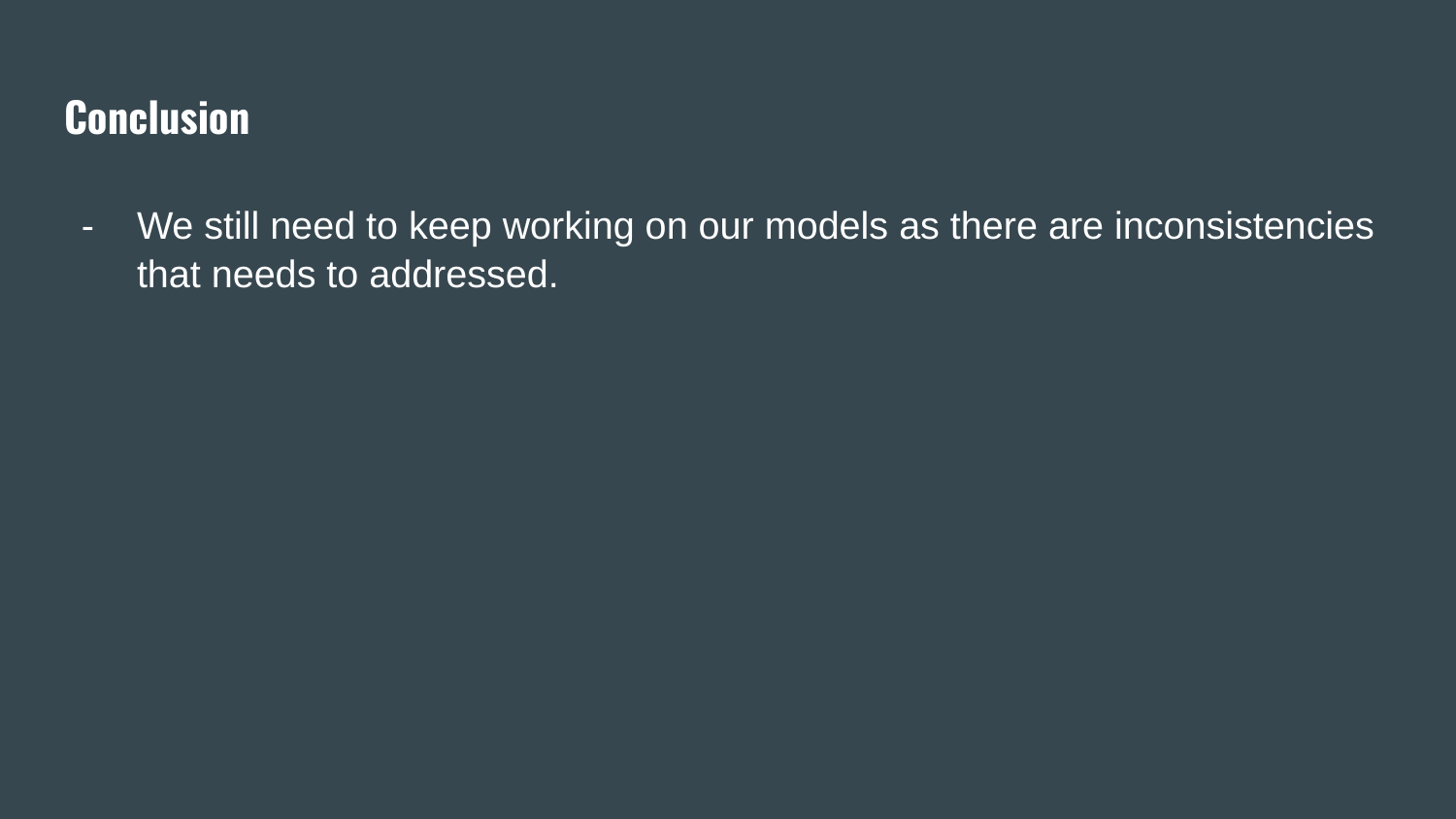

# Conclusion
We still need to keep working on our models as there are inconsistencies that needs to addressed.